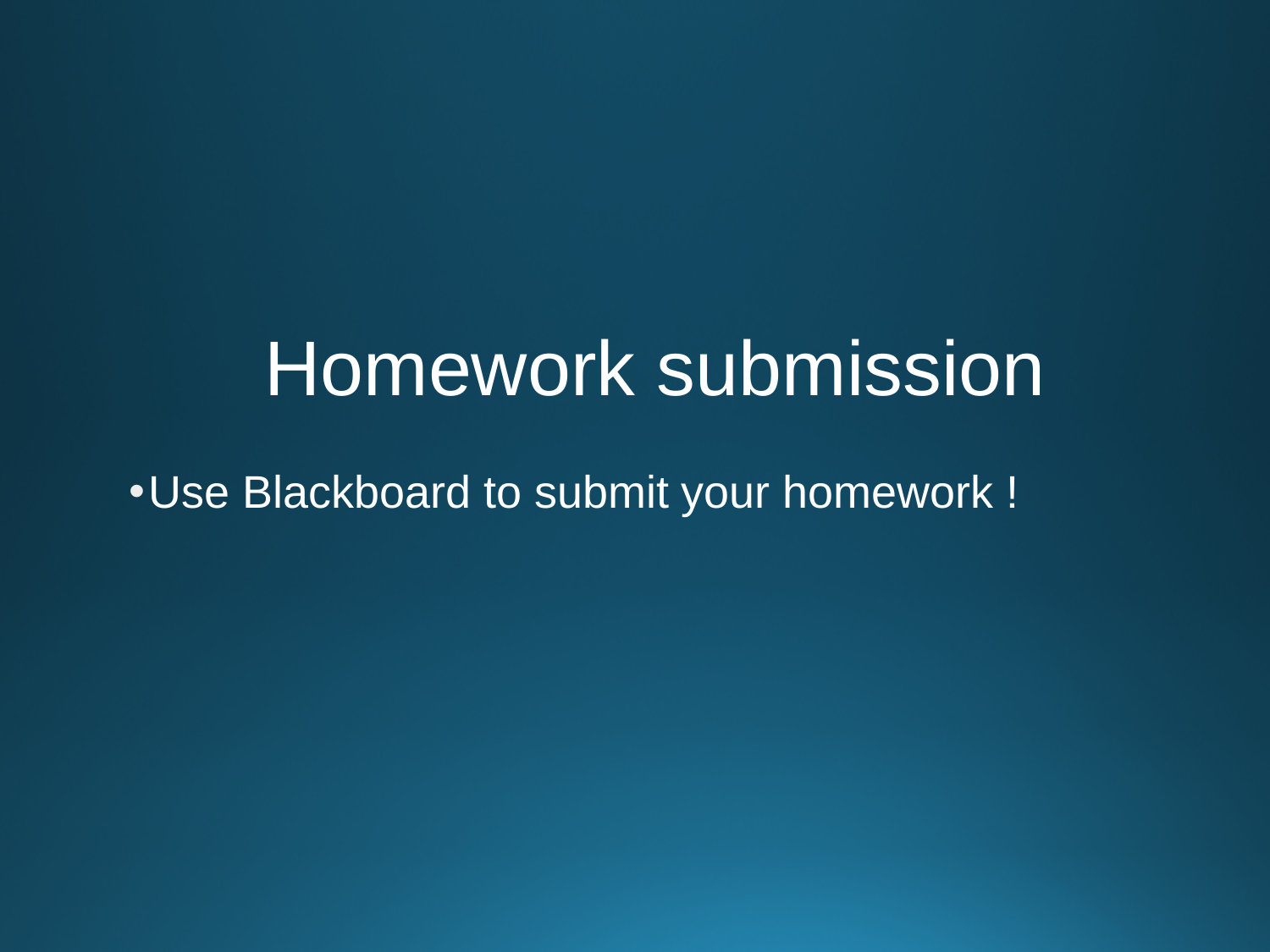

# Homework submission
Use Blackboard to submit your homework !